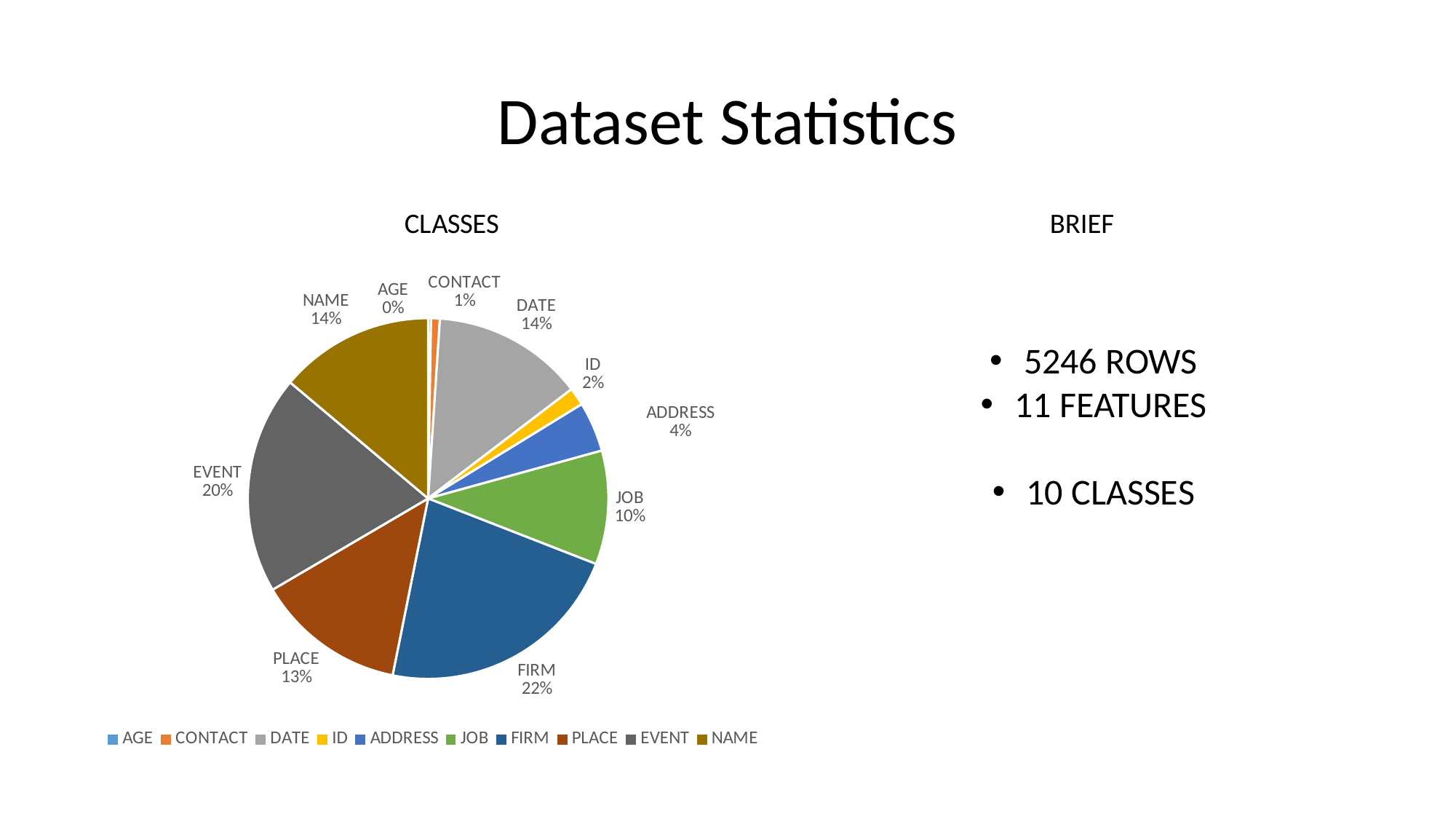

# Dataset Statistics
BRIEF

### Chart: CLASSES

| Category | CLASSES |
|---|---|
| AGE | 14.0 |
| CONTACT | 43.0 |
| DATE | 738.0 |
| ID | 87.0 |
| ADDRESS | 243.0 |
| JOB | 554.0 |
| FIRM | 1208.0 |
| PLACE | 728.0 |
| EVENT | 1063.0 |
| NAME | 753.0 |

5246 ROWS
11 FEATURES

10 CLASSES